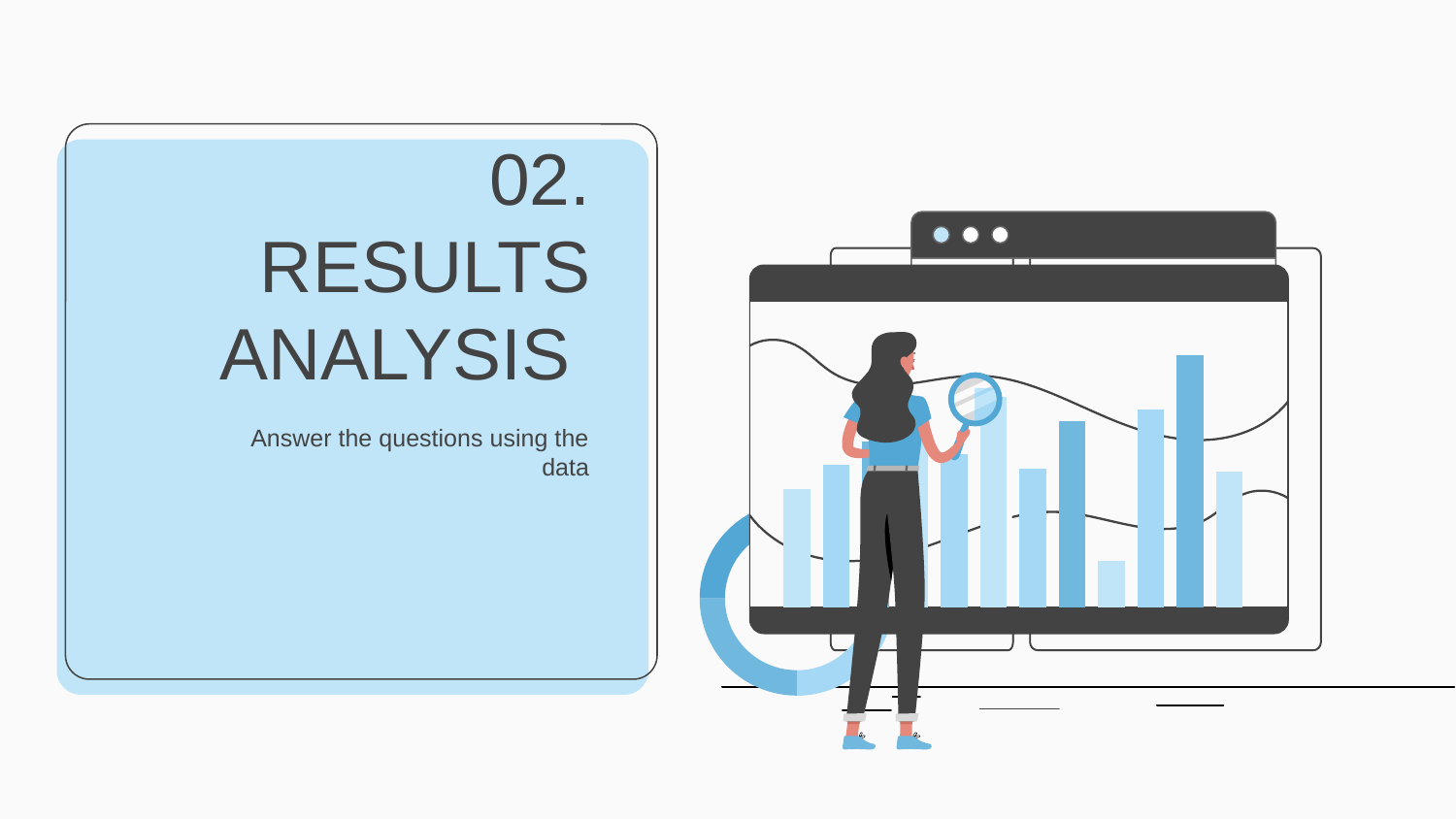

# 02. RESULTS ANALYSIS

Answer the questions using the data